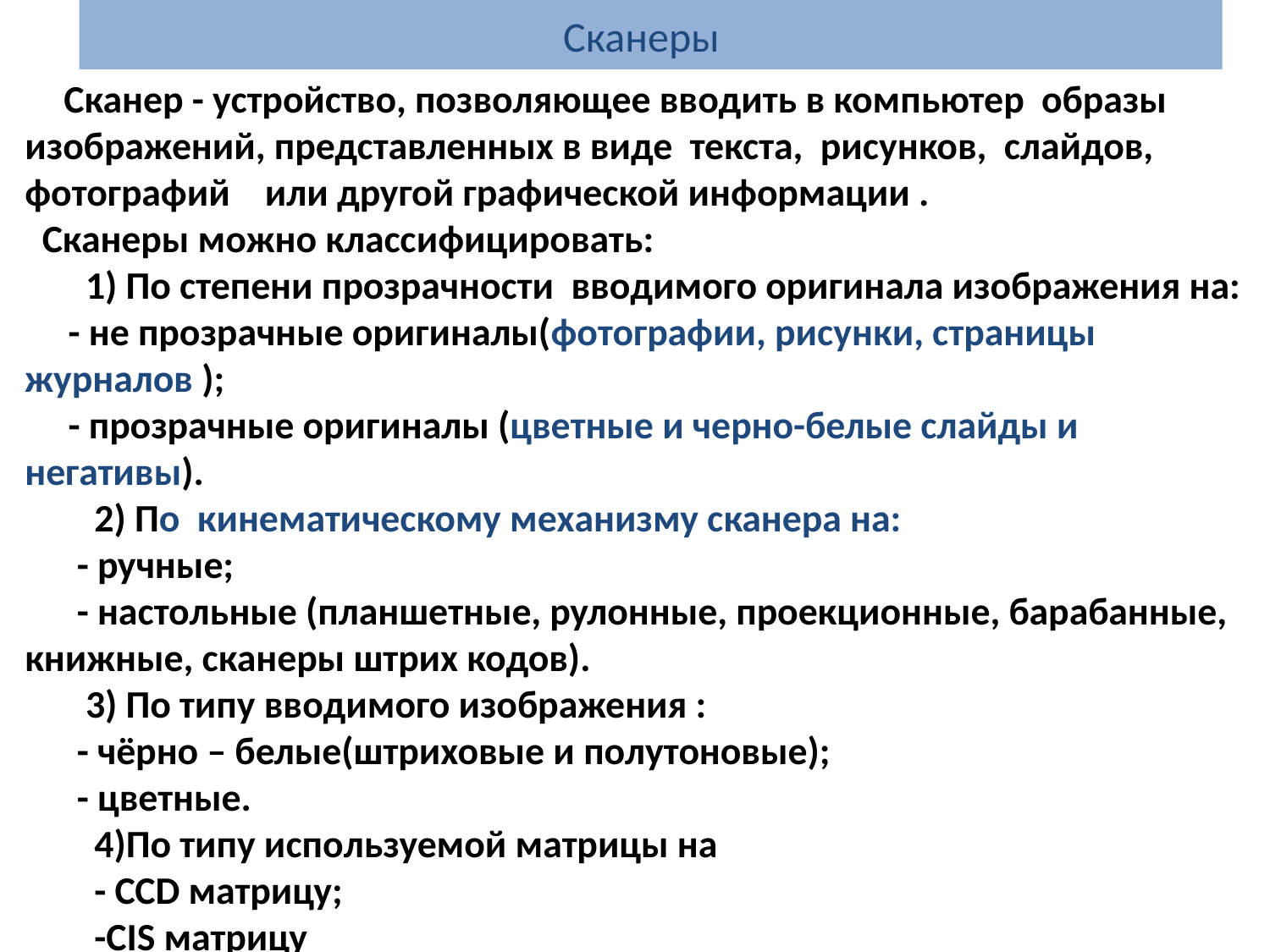

Сканеры
    Сканер - устройство, позволяющее вводить в компьютер  образы изображений, представленных в виде  текста,  рисунков,  слайдов,  фотографий    или другой графической информации .
  Сканеры можно классифицировать:
       1) По степени прозрачности  вводимого оригинала изображения на:
     - не прозрачные оригиналы(фотографии, рисунки, страницы журналов );
     - прозрачные оригиналы (цветные и черно-белые слайды и  негативы).
        2) По  кинематическому механизму сканера на:
      - ручные;
      - настольные (планшетные, рулонные, проекционные, барабанные, книжные, сканеры штрих кодов).
       3) По типу вводимого изображения :
      - чёрно – белые(штриховые и полутоновые);
      - цветные.
        4)По типу используемой матрицы на
        - ССD матрицу;
        -CIS матрицу